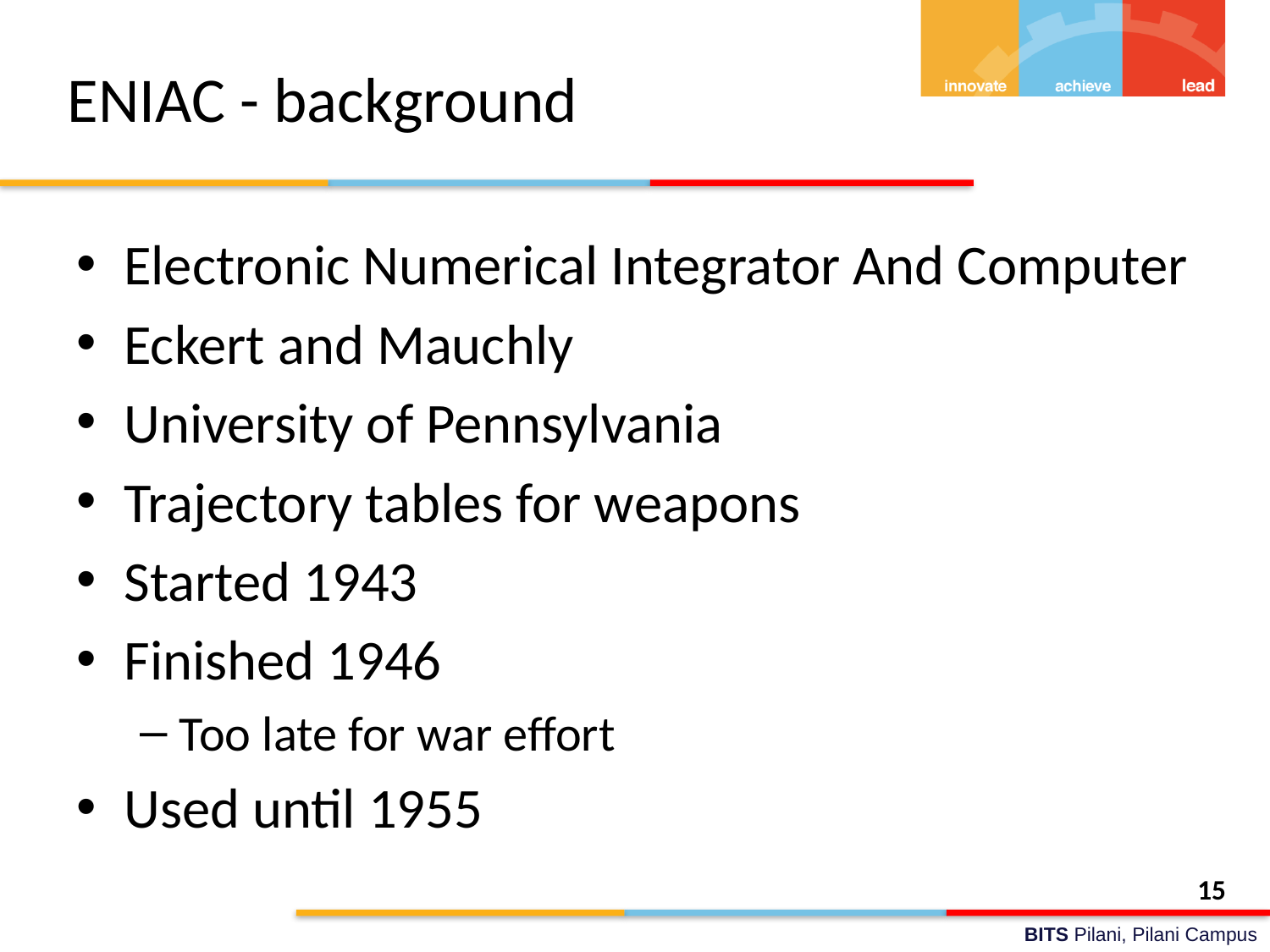

# ENIAC - background
Electronic Numerical Integrator And Computer
Eckert and Mauchly
University of Pennsylvania
Trajectory tables for weapons
Started 1943
Finished 1946
Too late for war effort
Used until 1955

15